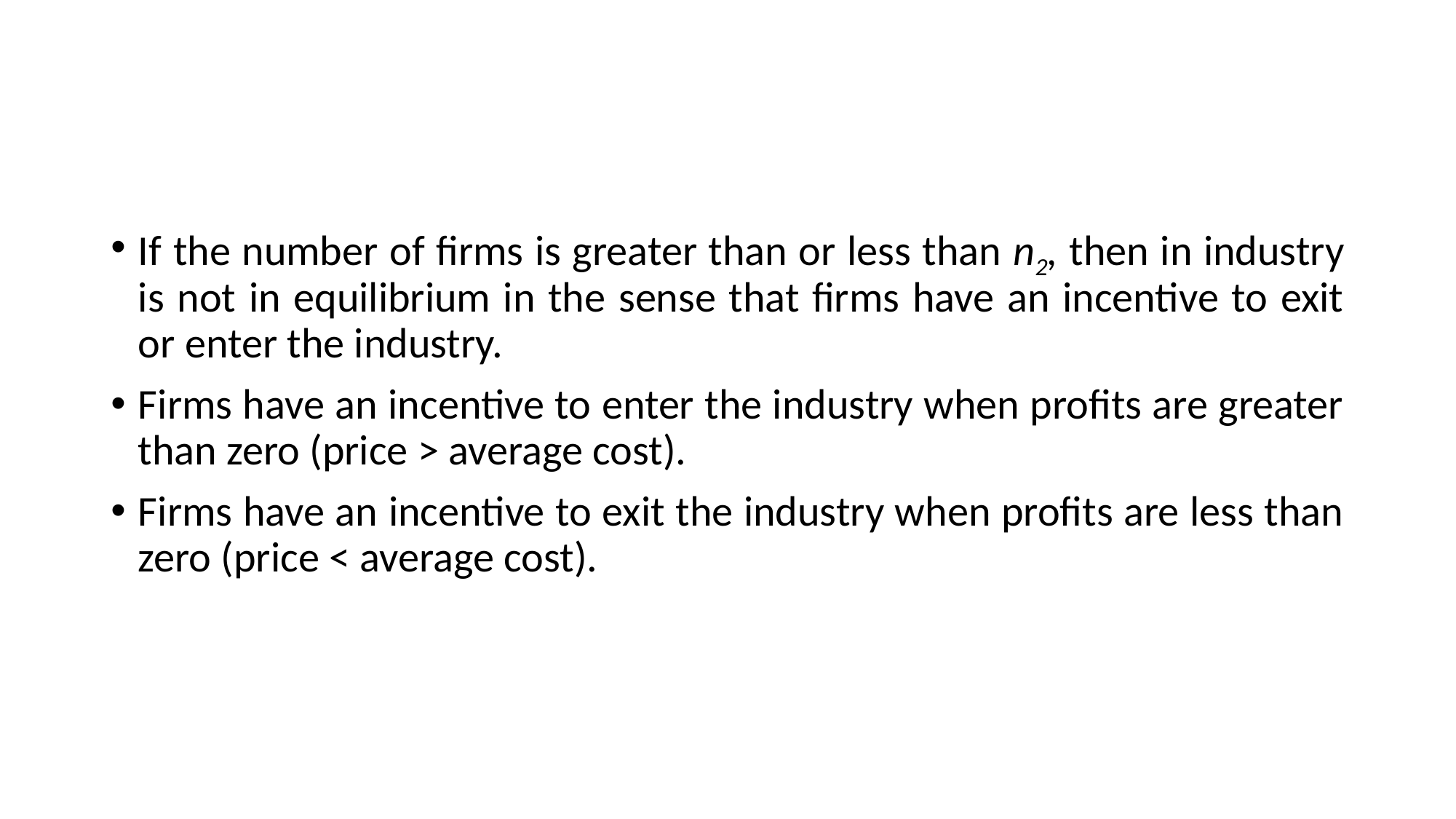

#
If the number of firms is greater than or less than n2, then in industry is not in equilibrium in the sense that firms have an incentive to exit or enter the industry.
Firms have an incentive to enter the industry when profits are greater than zero (price > average cost).
Firms have an incentive to exit the industry when profits are less than zero (price < average cost).